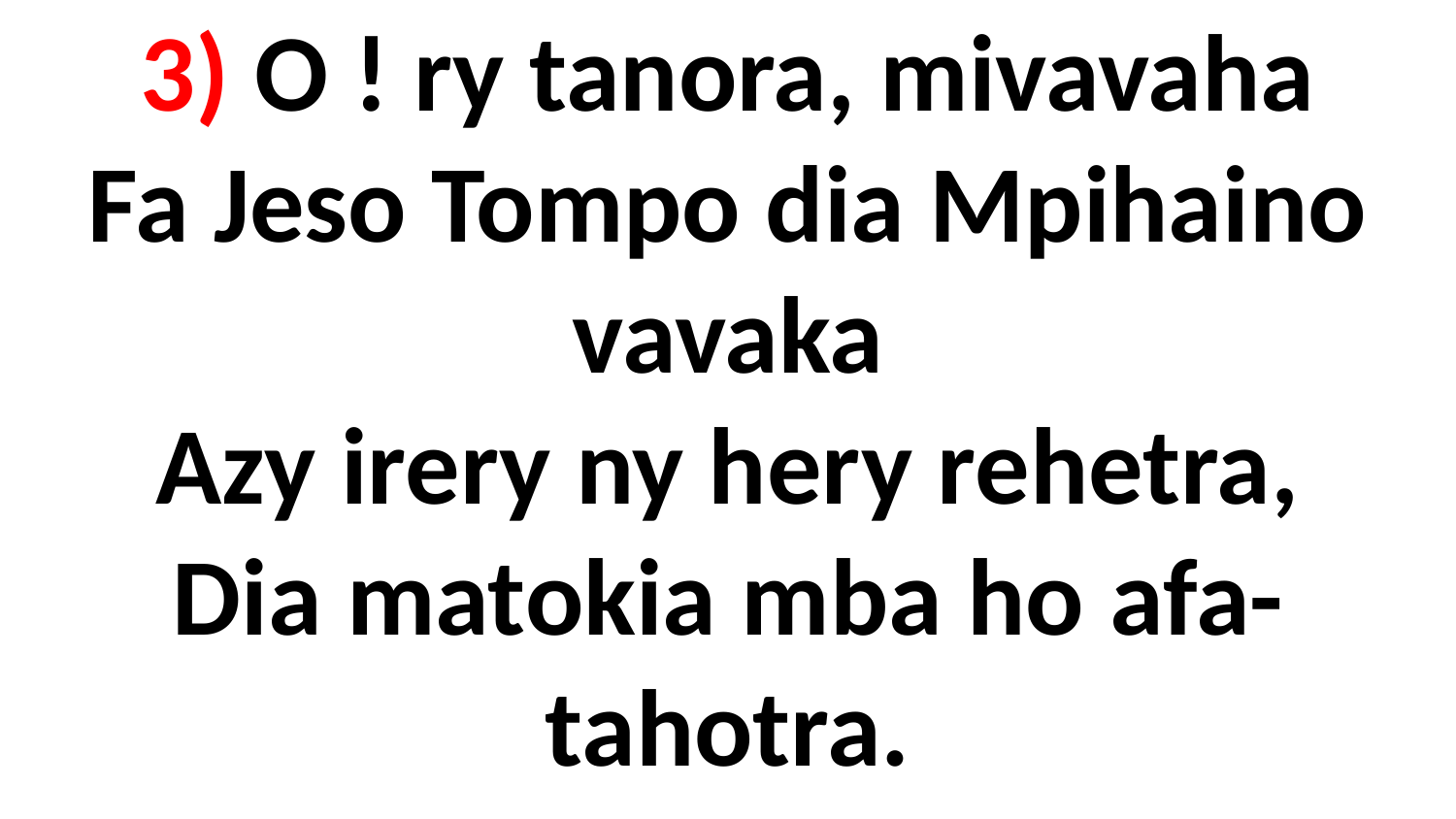

# 3) O ! ry tanora, mivavaha Fa Jeso Tompo dia Mpihaino vavaka Azy irery ny hery rehetra, Dia matokia mba ho afa-tahotra.